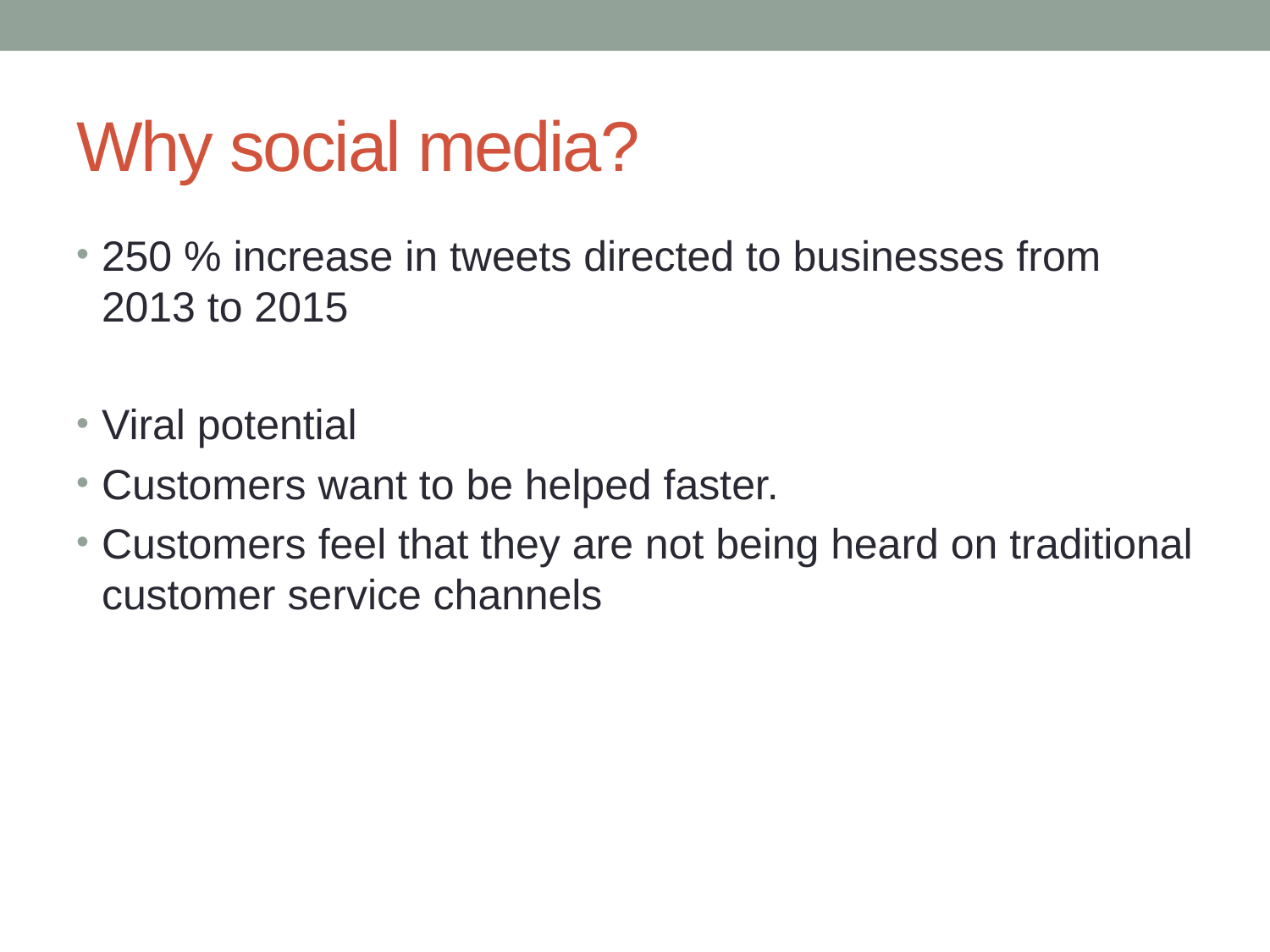

# Why social media?
250 % increase in tweets directed to businesses from 2013 to 2015

Viral potential
Customers want to be helped faster.
Customers feel that they are not being heard on traditional customer service channels